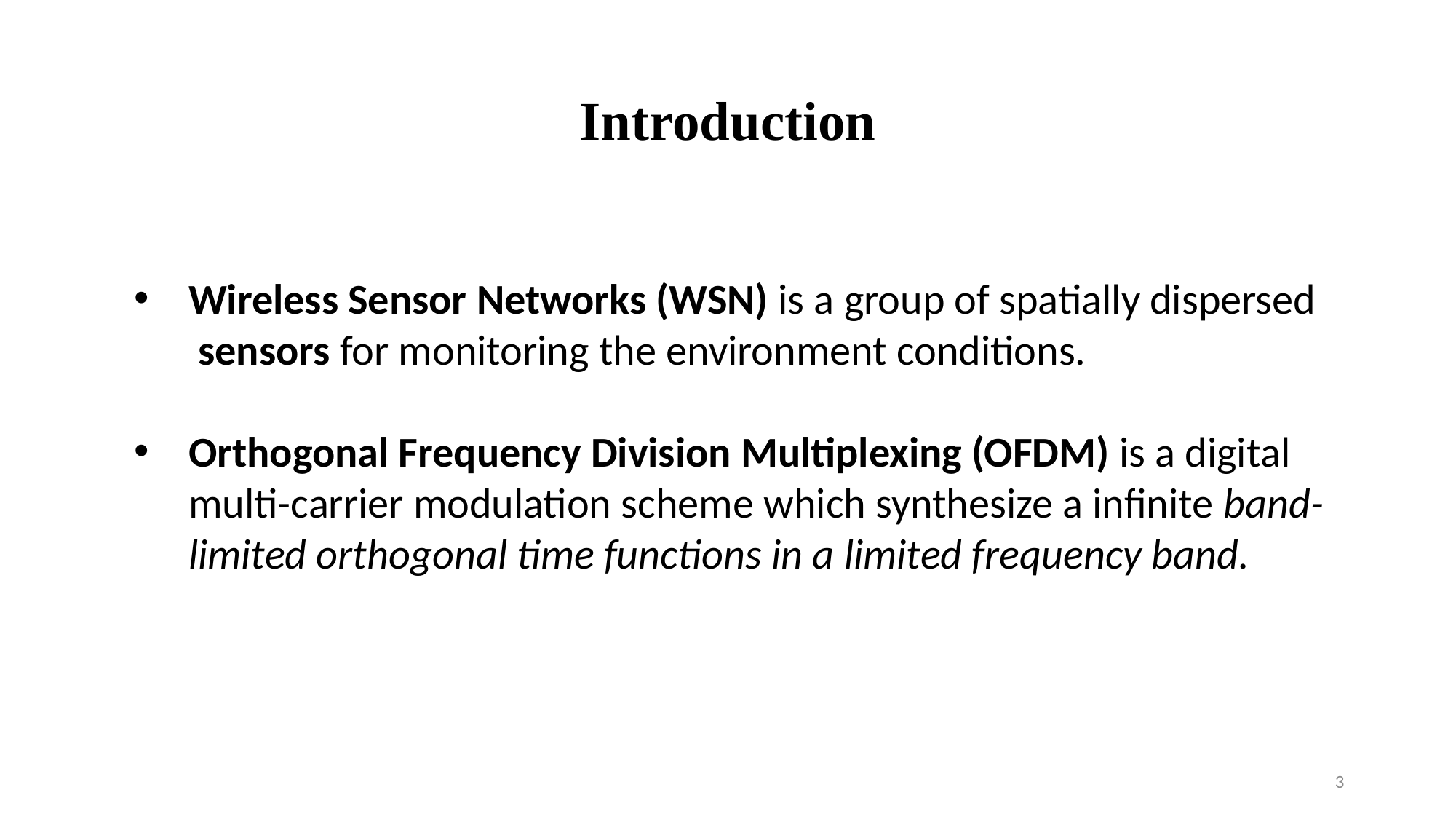

# Introduction

Wireless Sensor Networks (WSN) is a group of spatially dispersed  sensors for monitoring the environment conditions.

Orthogonal Frequency Division Multiplexing (OFDM) is a digital multi-carrier modulation scheme which synthesize a infinite band-limited orthogonal time functions in a limited frequency band.
3